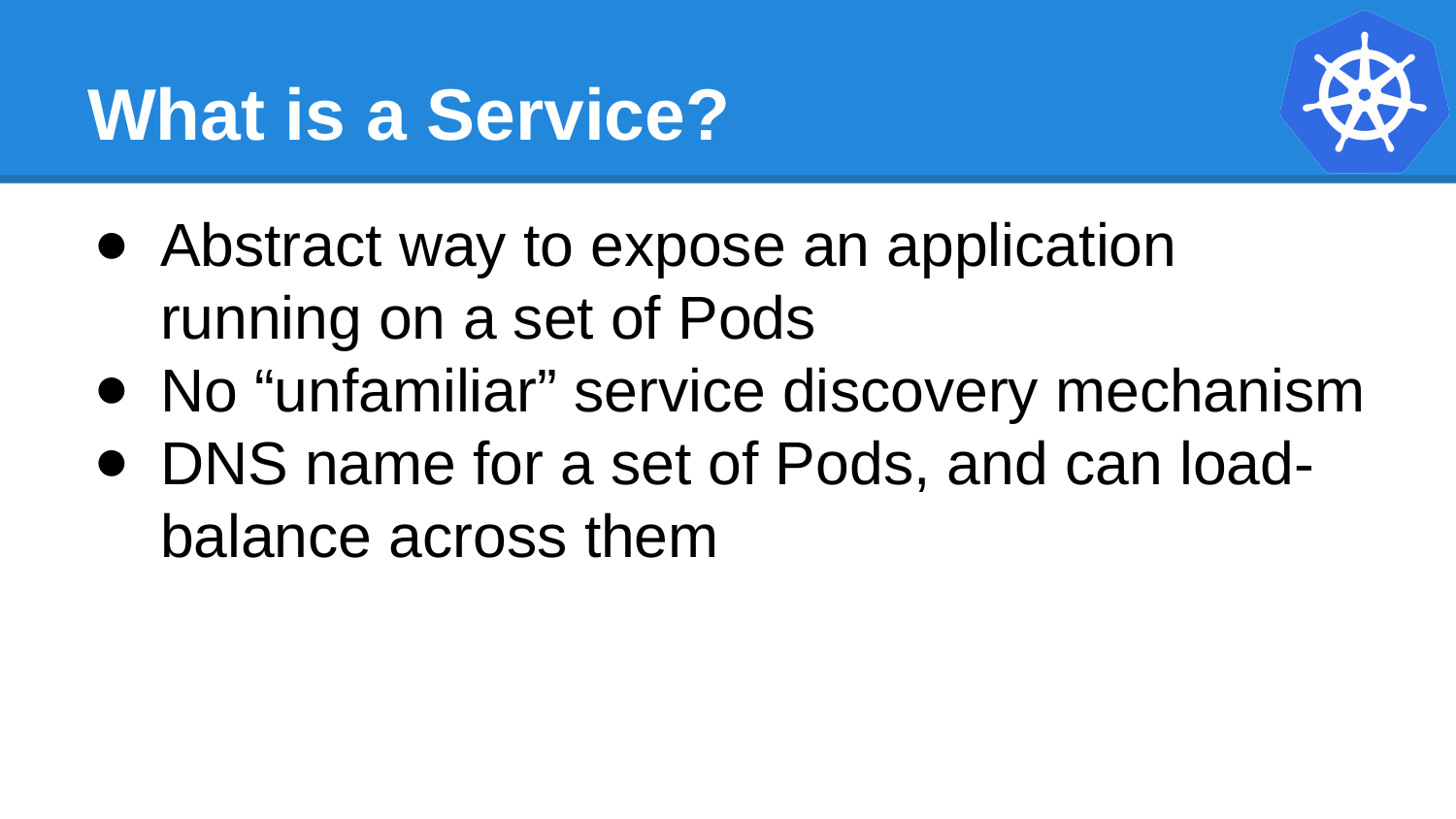

# What is a Service?
Abstract way to expose an application running on a set of Pods
No “unfamiliar” service discovery mechanism
DNS name for a set of Pods, and can load-balance across them